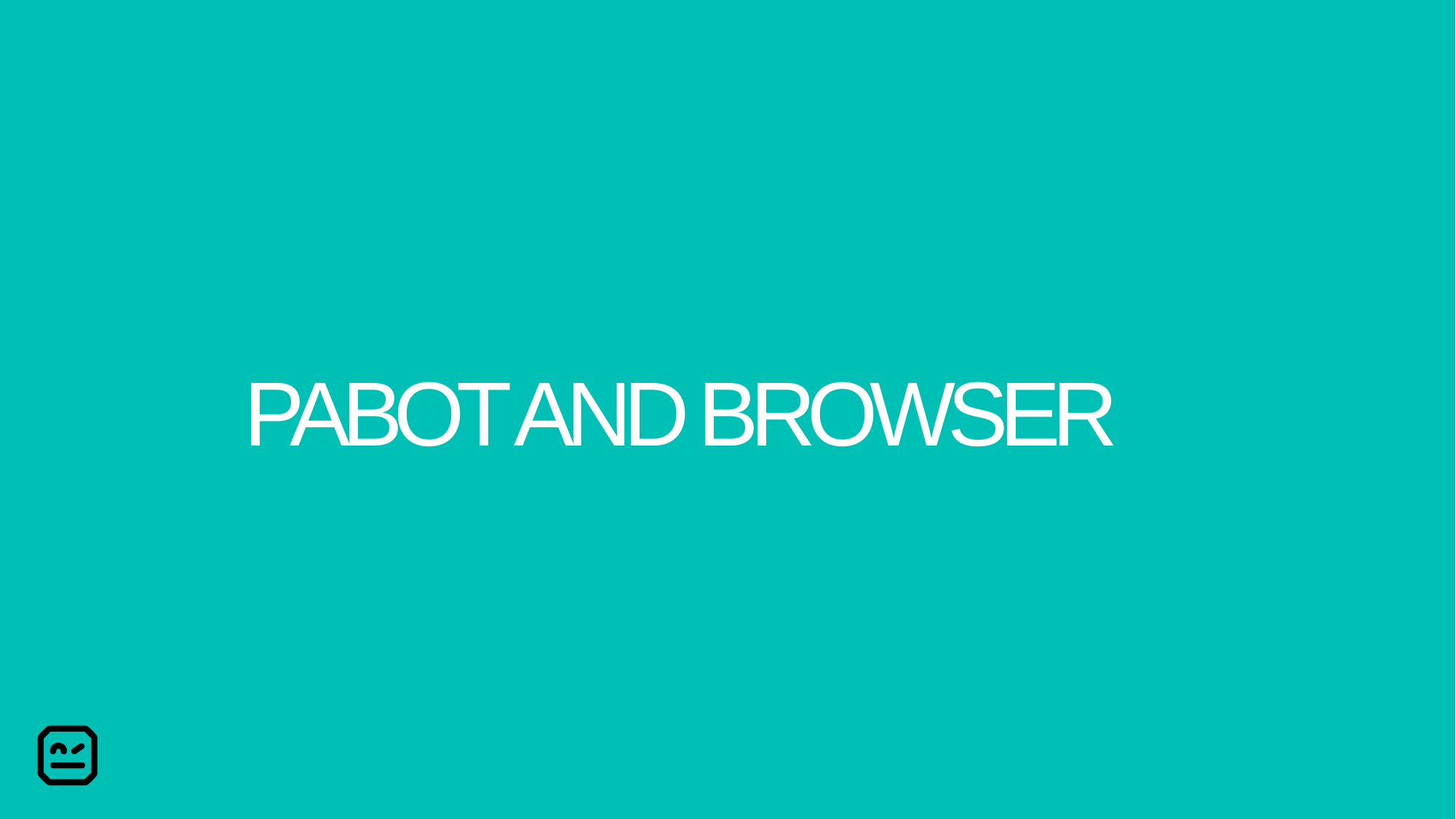

https://robotframework.org
7-Feb-25
8
# Pabot and Browser